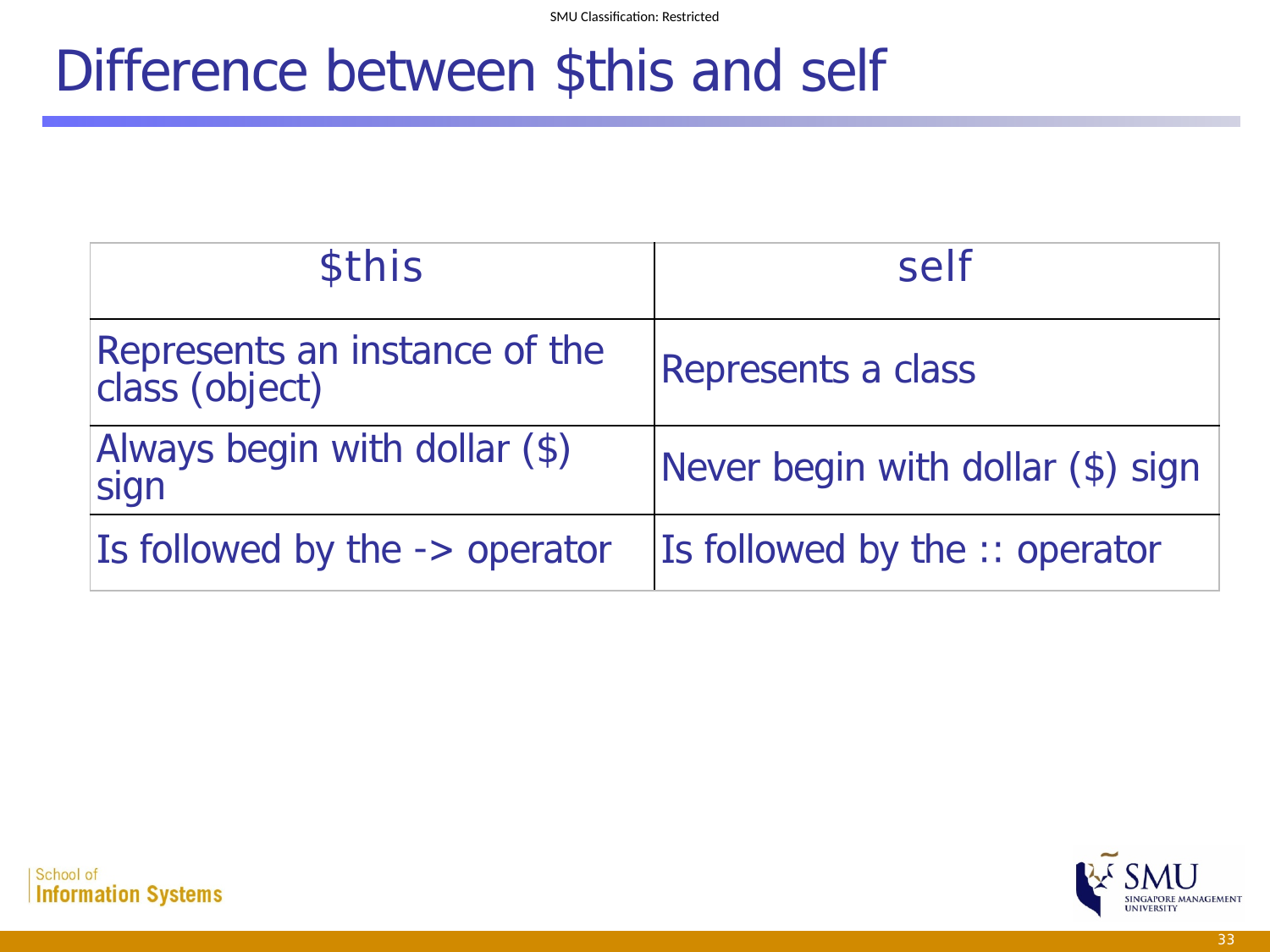

# Difference between $this and self
| $this | self |
| --- | --- |
| Represents an instance of the class (object) | Represents a class |
| Always begin with dollar ($) sign | Never begin with dollar ($) sign |
| Is followed by the -> operator | Is followed by the :: operator |

                        33